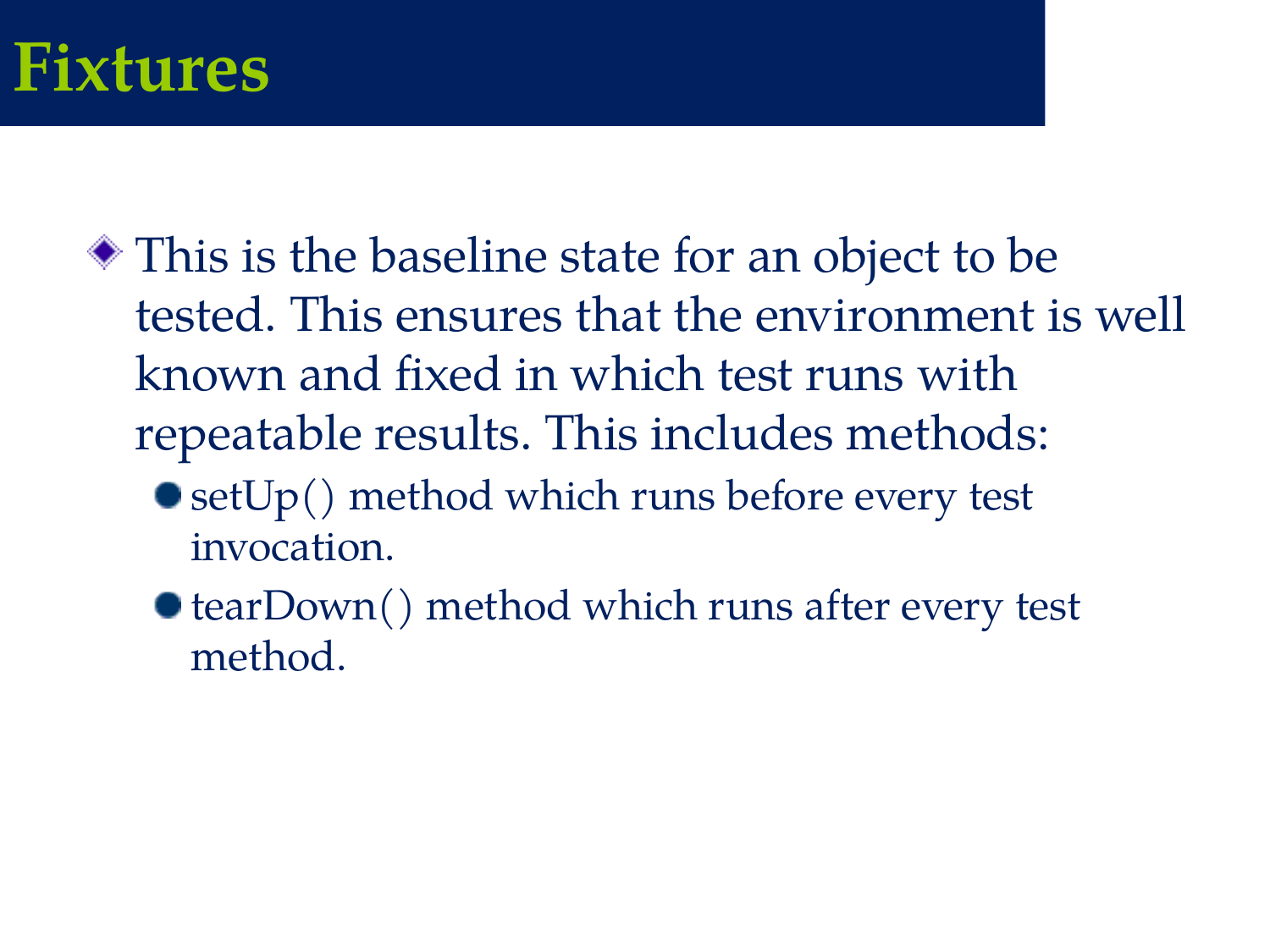

# Fixtures
This is the baseline state for an object to be tested. This ensures that the environment is well known and fixed in which test runs with repeatable results. This includes methods:
setUp() method which runs before every test invocation.
tearDown() method which runs after every test method.